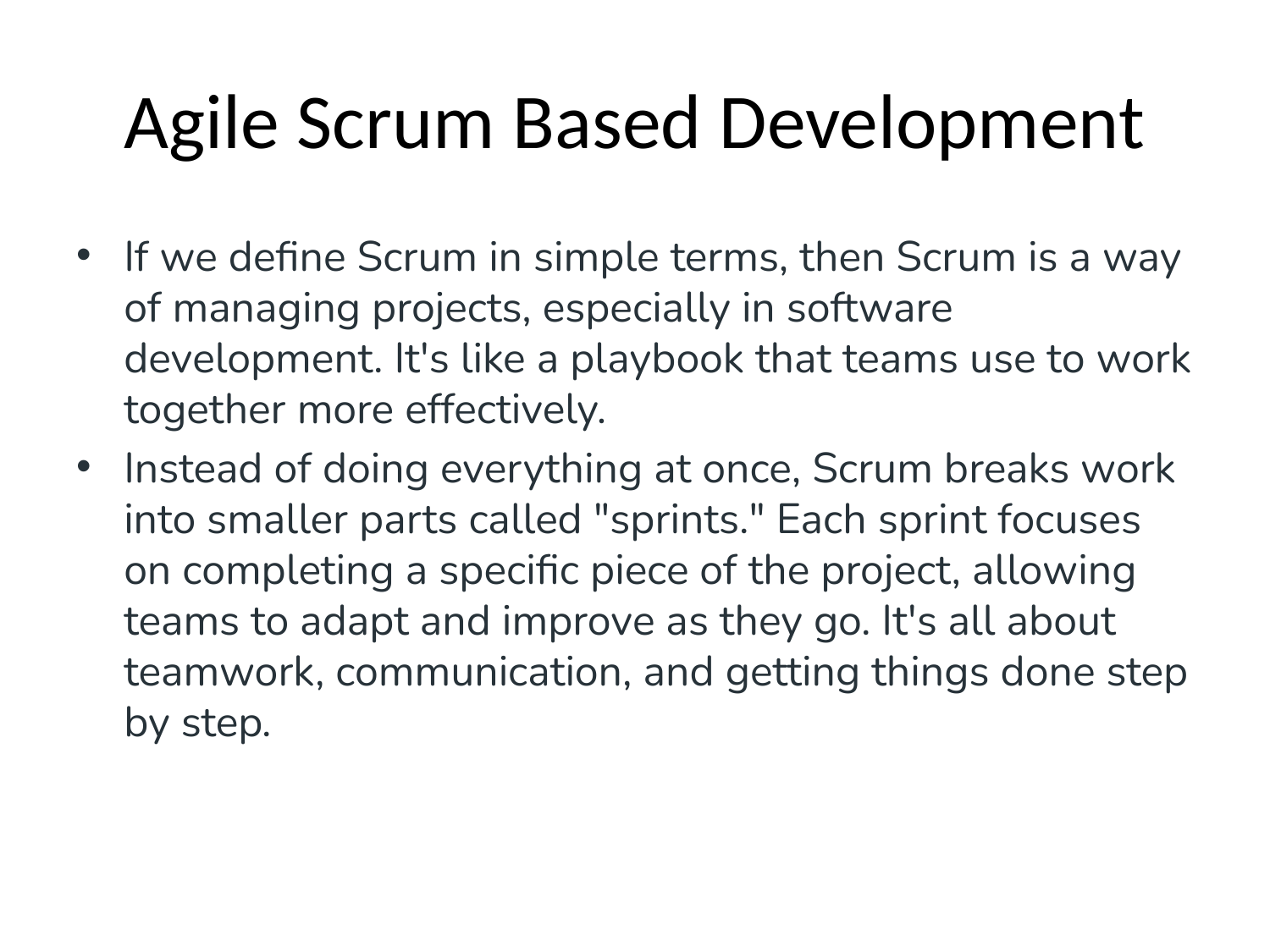

# Agile Scrum Based Development
If we define Scrum in simple terms, then Scrum is a way of managing projects, especially in software development. It's like a playbook that teams use to work together more effectively.
Instead of doing everything at once, Scrum breaks work into smaller parts called "sprints." Each sprint focuses on completing a specific piece of the project, allowing teams to adapt and improve as they go. It's all about teamwork, communication, and getting things done step by step.